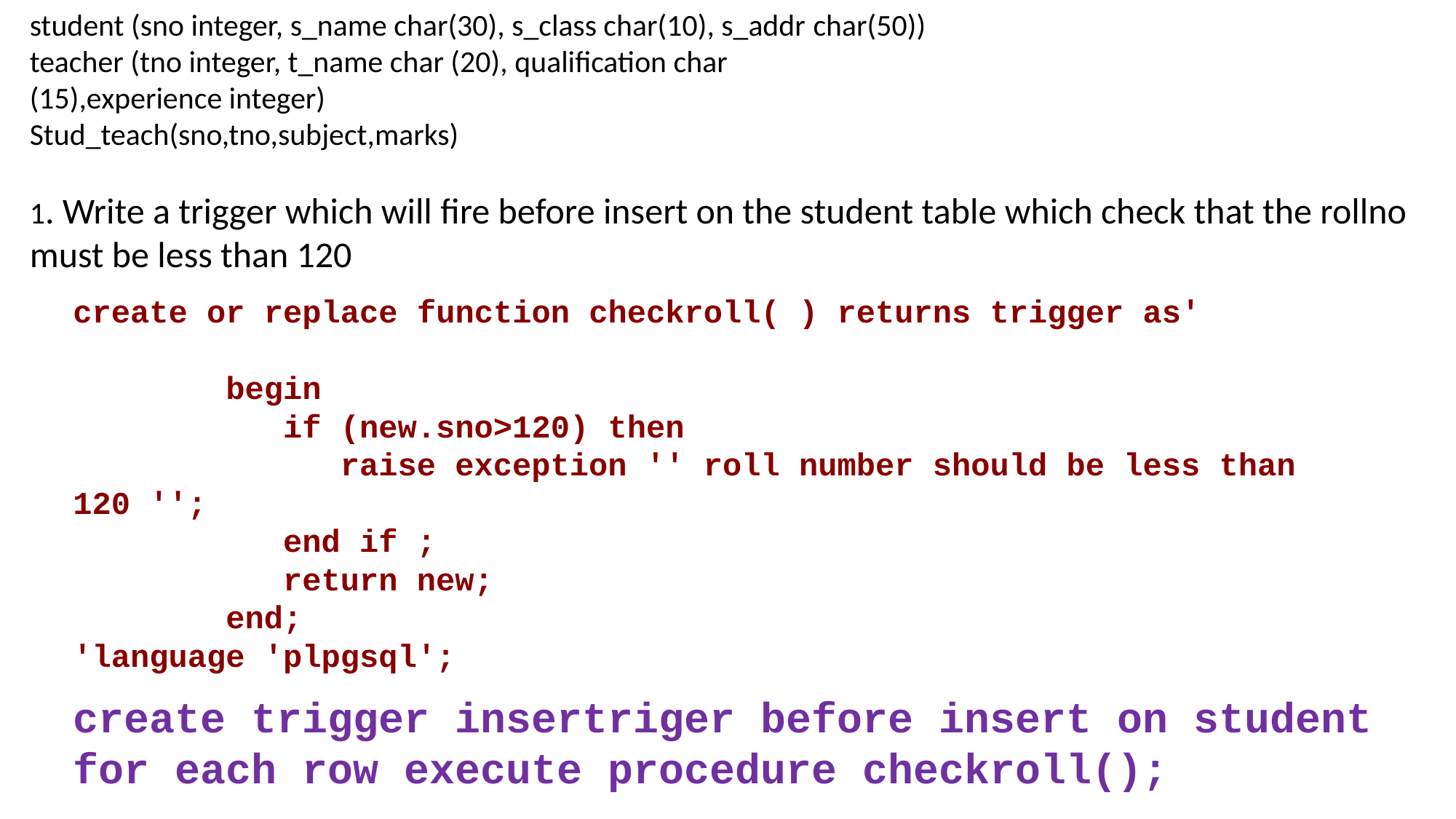

student (sno integer, s_name char(30), s_class char(10), s_addr char(50))
teacher (tno integer, t_name char (20), qualification char
(15),experience integer)
Stud_teach(sno,tno,subject,marks)

1. Write a trigger which will fire before insert on the student table which check that the rollno must be less than 120

create or replace function checkroll( ) returns trigger as'
        begin
           if (new.sno>120) then
              raise exception '' roll number should be less than 120 '';
           end if ;
           return new;
        end;
'language 'plpgsql';
create trigger insertriger before insert on student for each row execute procedure checkroll();